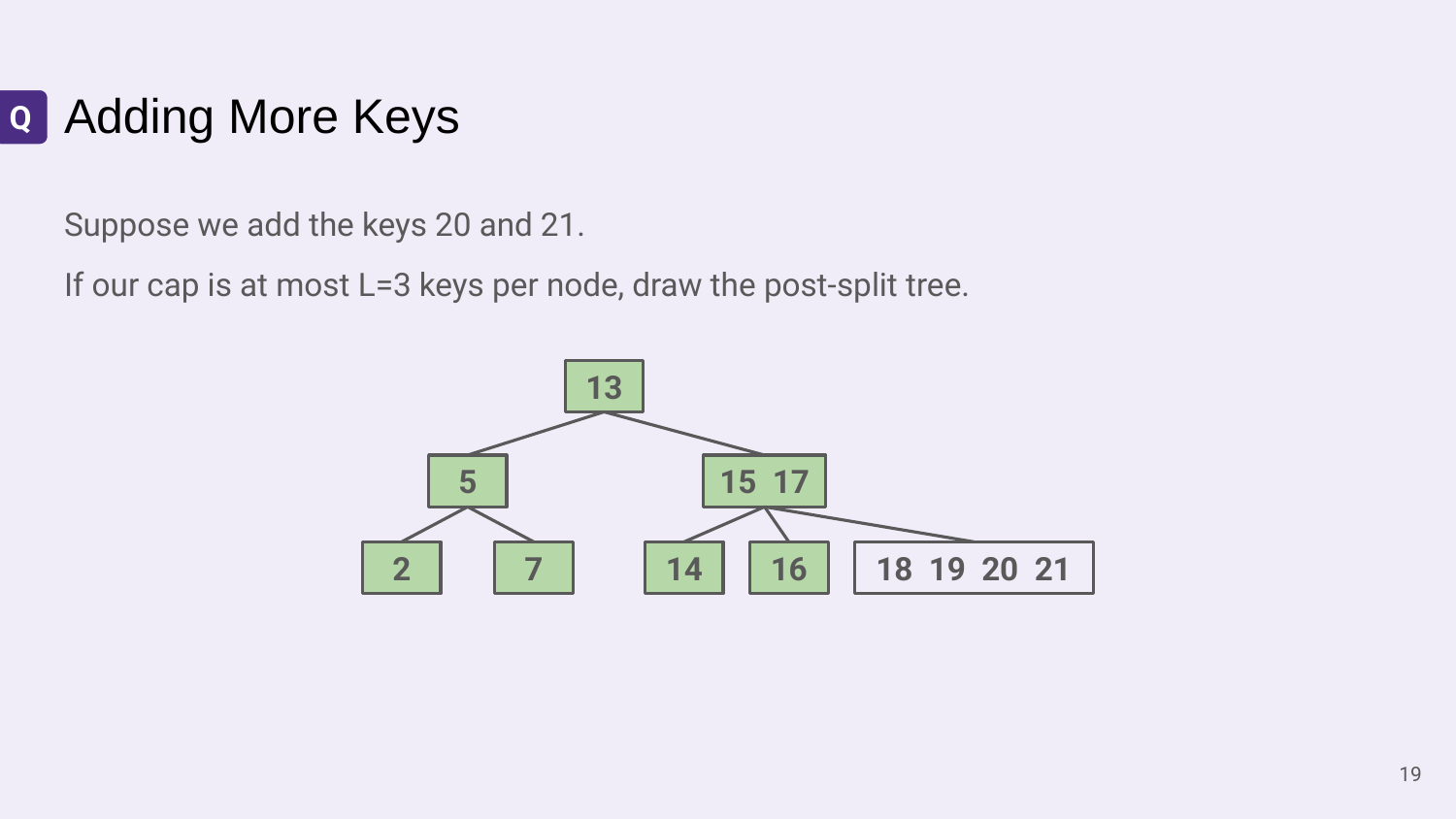

# Adding More Keys
Q
Suppose we add the keys 20 and 21.
If our cap is at most L=3 keys per node, draw the post-split tree.
13
15  17
5
2
7
16
18  19  20  21
14
19